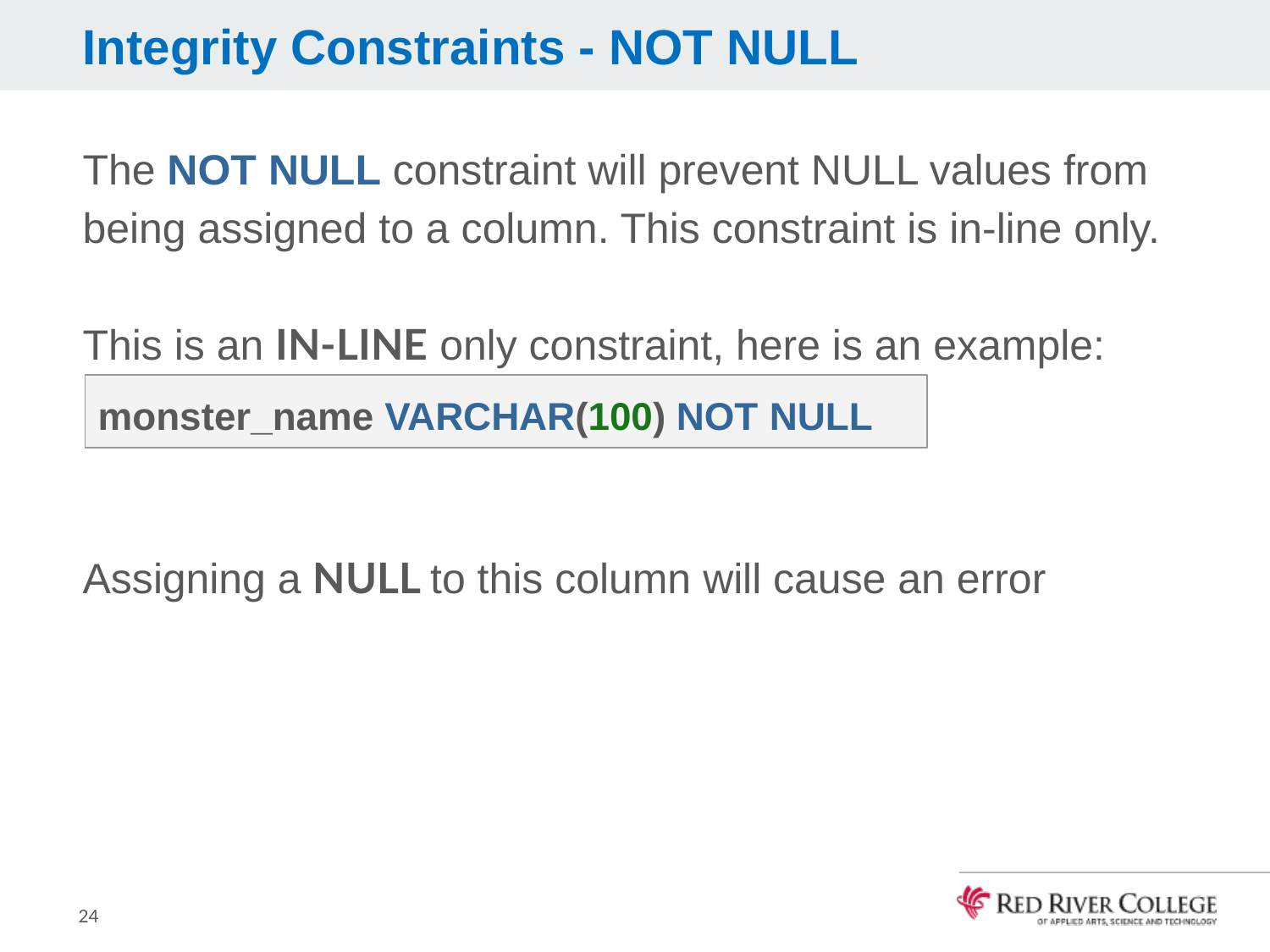

# Integrity Constraints - NOT NULL
The NOT NULL constraint will prevent NULL values from being assigned to a column. This constraint is in-line only.

This is an IN-LINE only constraint, here is an example:

Assigning a NULL to this column will cause an error
monster_name VARCHAR(100) NOT NULL
24